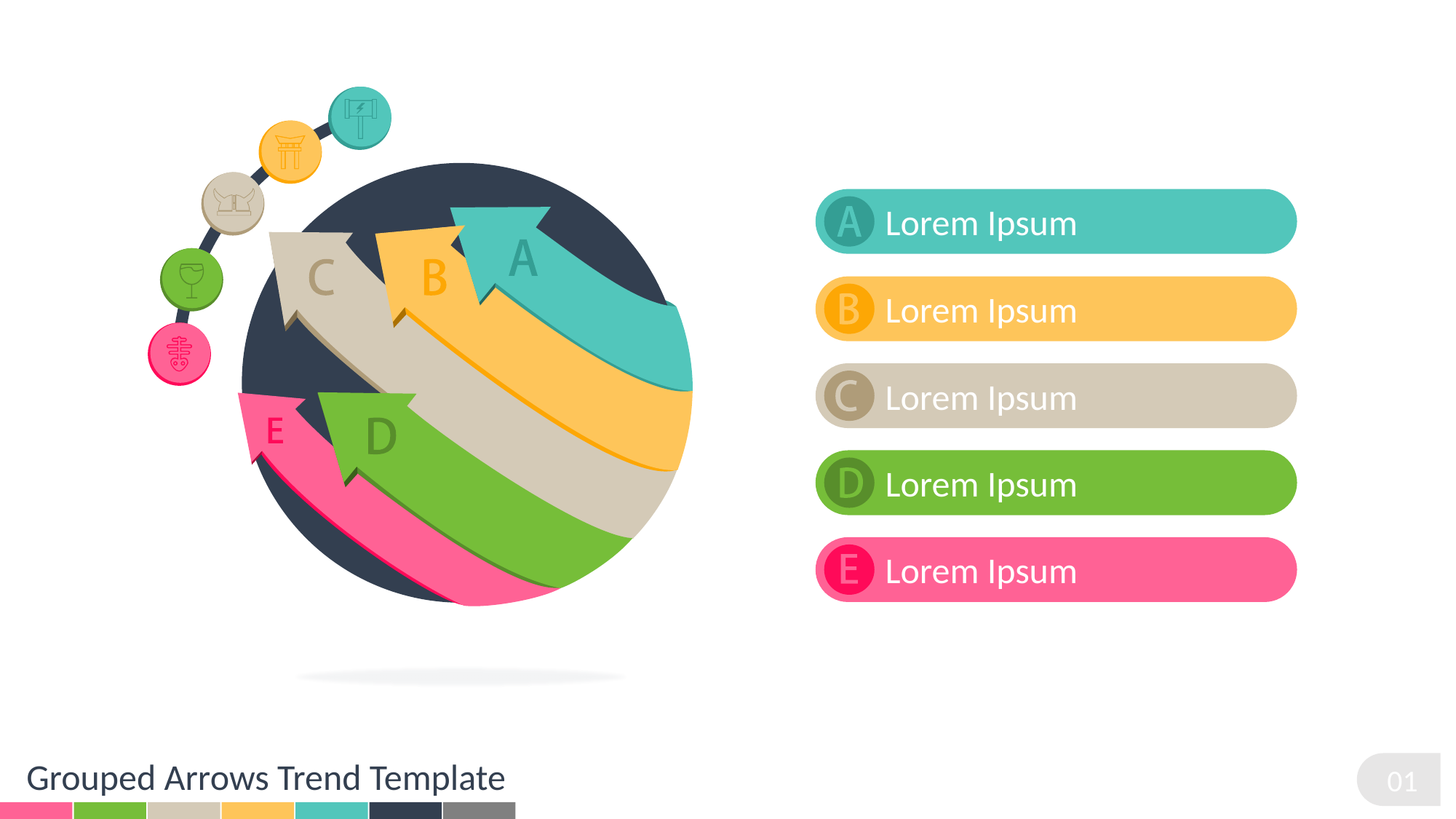

Lorem Ipsum

Lorem Ipsum

Lorem Ipsum

Lorem Ipsum

Lorem Ipsum

Grouped Arrows Trend Template
01